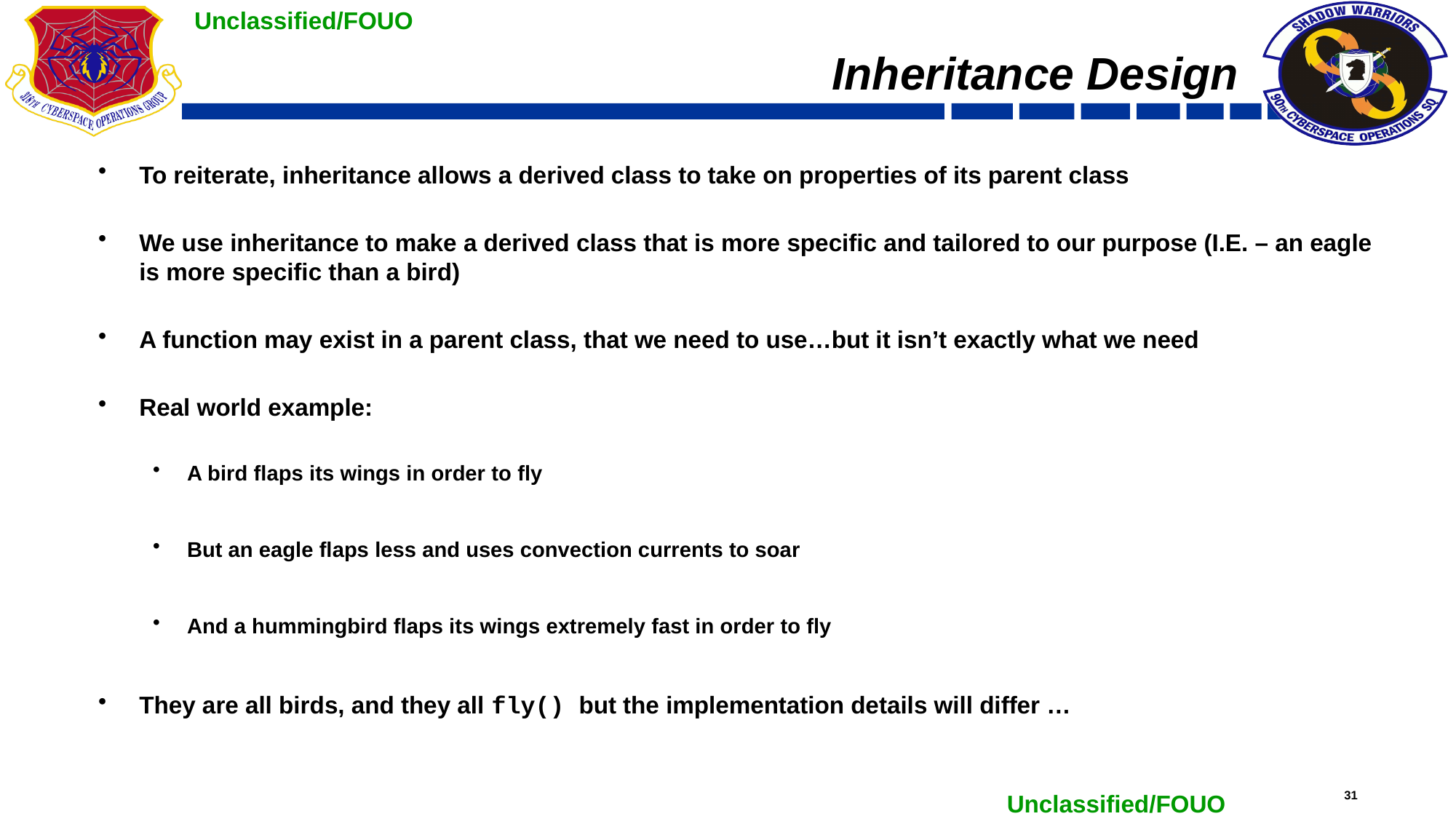

# Inheritance Design
To reiterate, inheritance allows a derived class to take on properties of its parent class

We use inheritance to make a derived class that is more specific and tailored to our purpose (I.E. – an eagle is more specific than a bird)

A function may exist in a parent class, that we need to use…but it isn’t exactly what we need

Real world example:

A bird flaps its wings in order to fly

But an eagle flaps less and uses convection currents to soar

And a hummingbird flaps its wings extremely fast in order to fly

They are all birds, and they all fly() but the implementation details will differ …